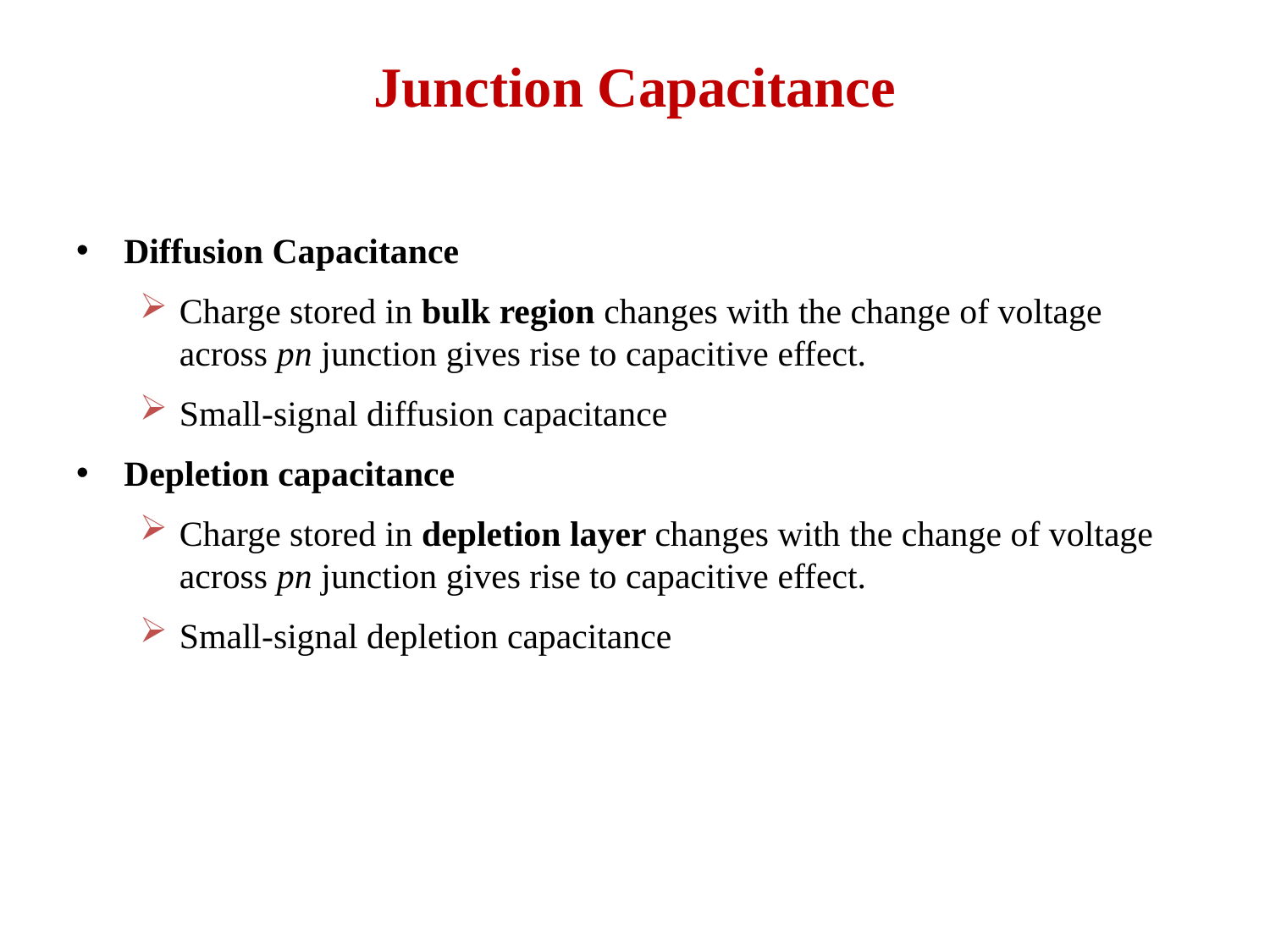

# Junction Capacitance
Diffusion Capacitance
Charge stored in bulk region changes with the change of voltage across pn junction gives rise to capacitive effect.
Small-signal diffusion capacitance
Depletion capacitance
Charge stored in depletion layer changes with the change of voltage across pn junction gives rise to capacitive effect.
Small-signal depletion capacitance